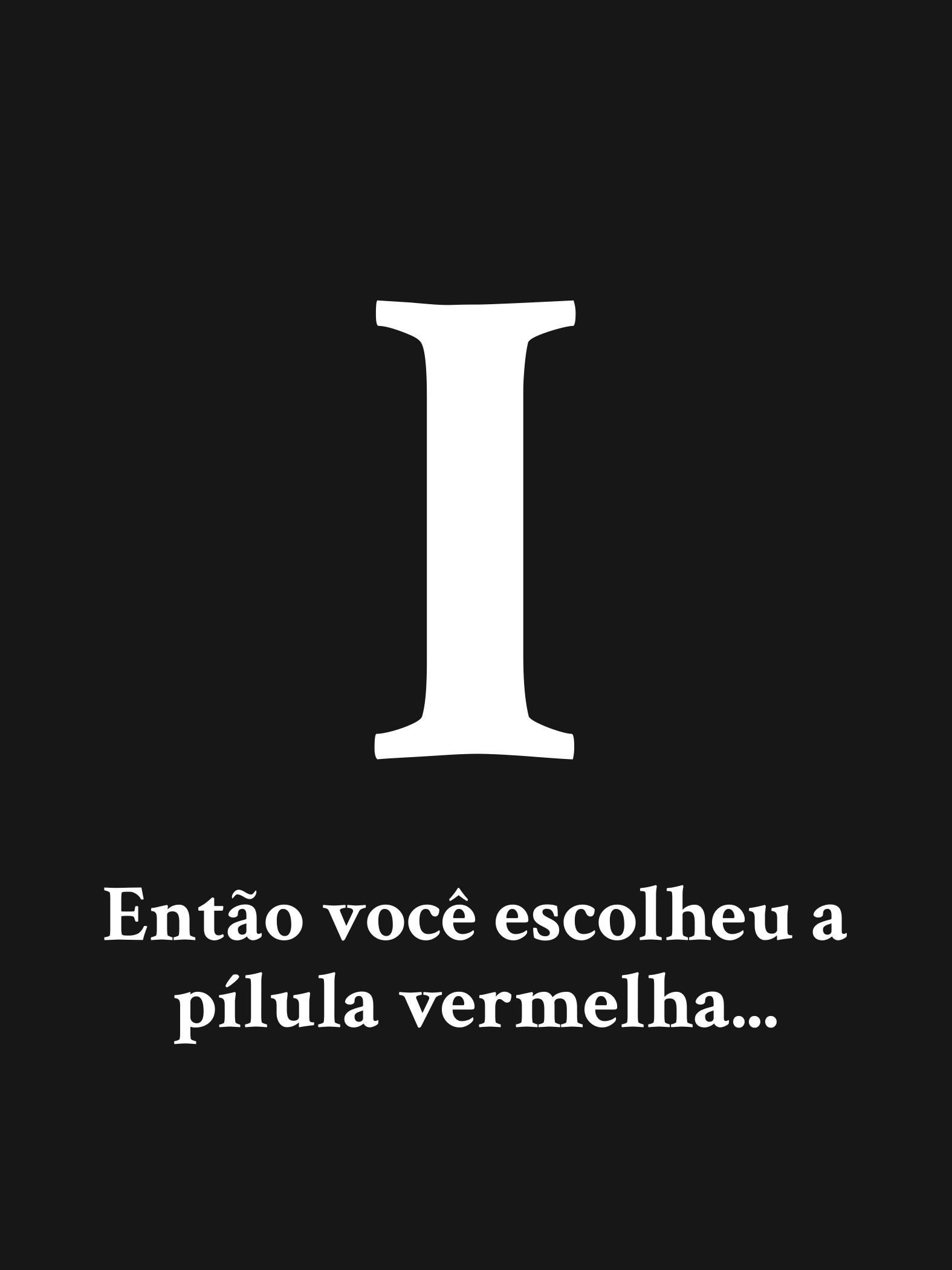

I
# Então você escolheu a pílula vermelha...